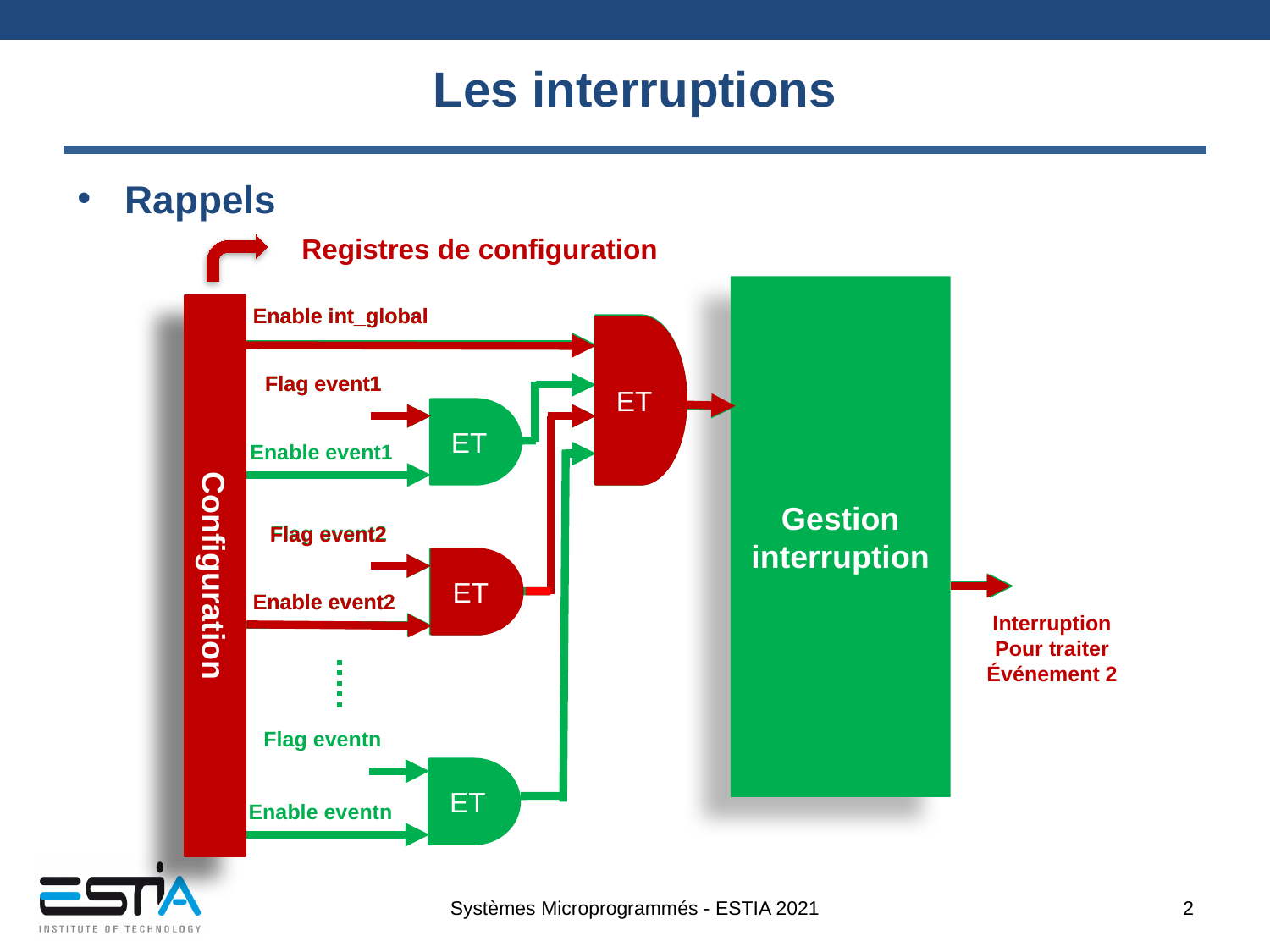

# Les interruptions
Rappels

Registres de configuration

Gestion interruption
Enable int_global
Enable int_global
ET
ET
Flag event1
Flag event1
ET
Enable event1
Flag event2
Flag event2
Configuration
Configuration
ET
ET
Enable event2
Enable event2
Interruption
Pour traiter
Événement 2
Flag eventn
ET
Enable eventn
Systèmes Microprogrammés - ESTIA 2021
2